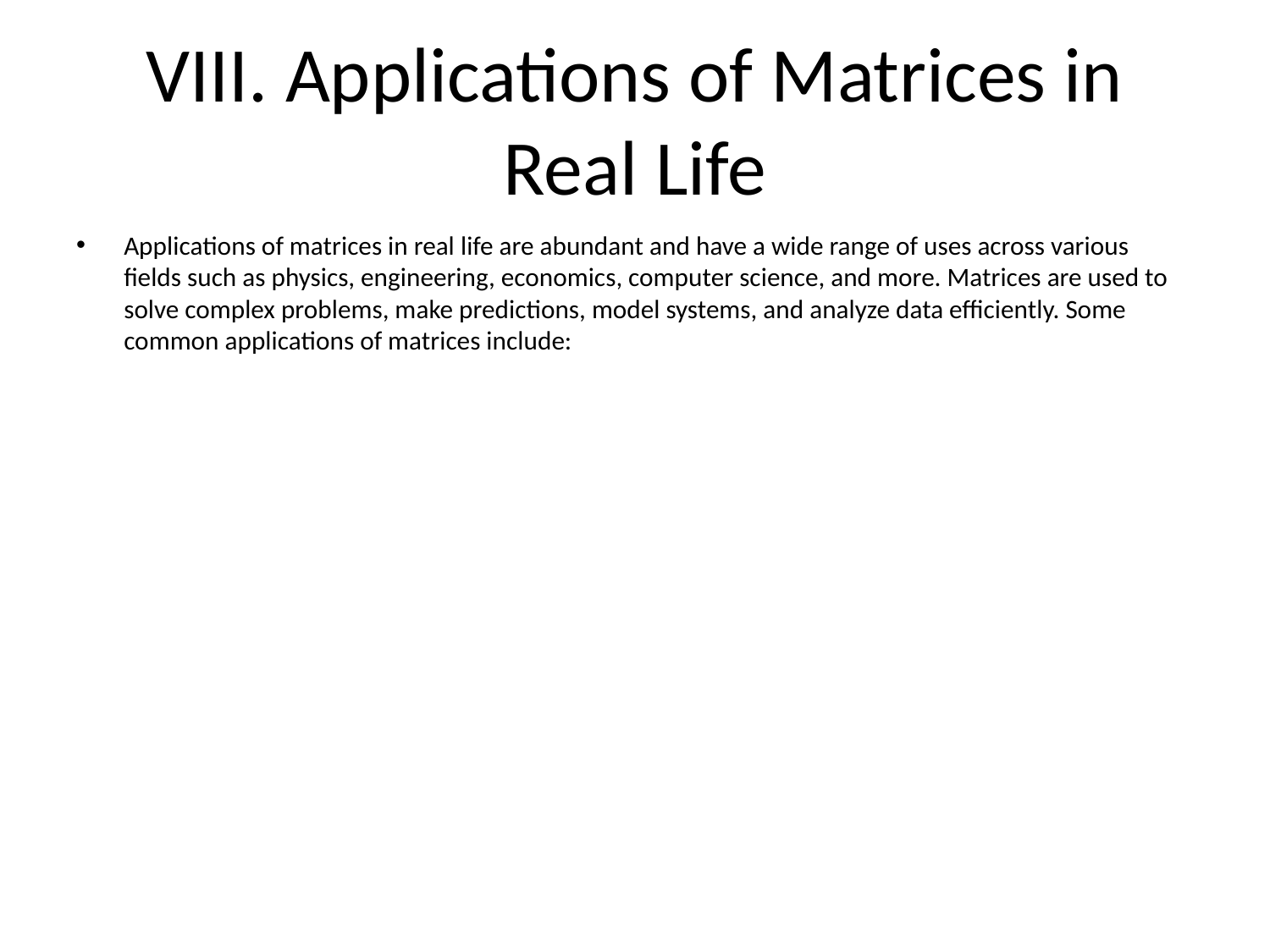

# VIII. Applications of Matrices in Real Life
Applications of matrices in real life are abundant and have a wide range of uses across various fields such as physics, engineering, economics, computer science, and more. Matrices are used to solve complex problems, make predictions, model systems, and analyze data efficiently. Some common applications of matrices include: